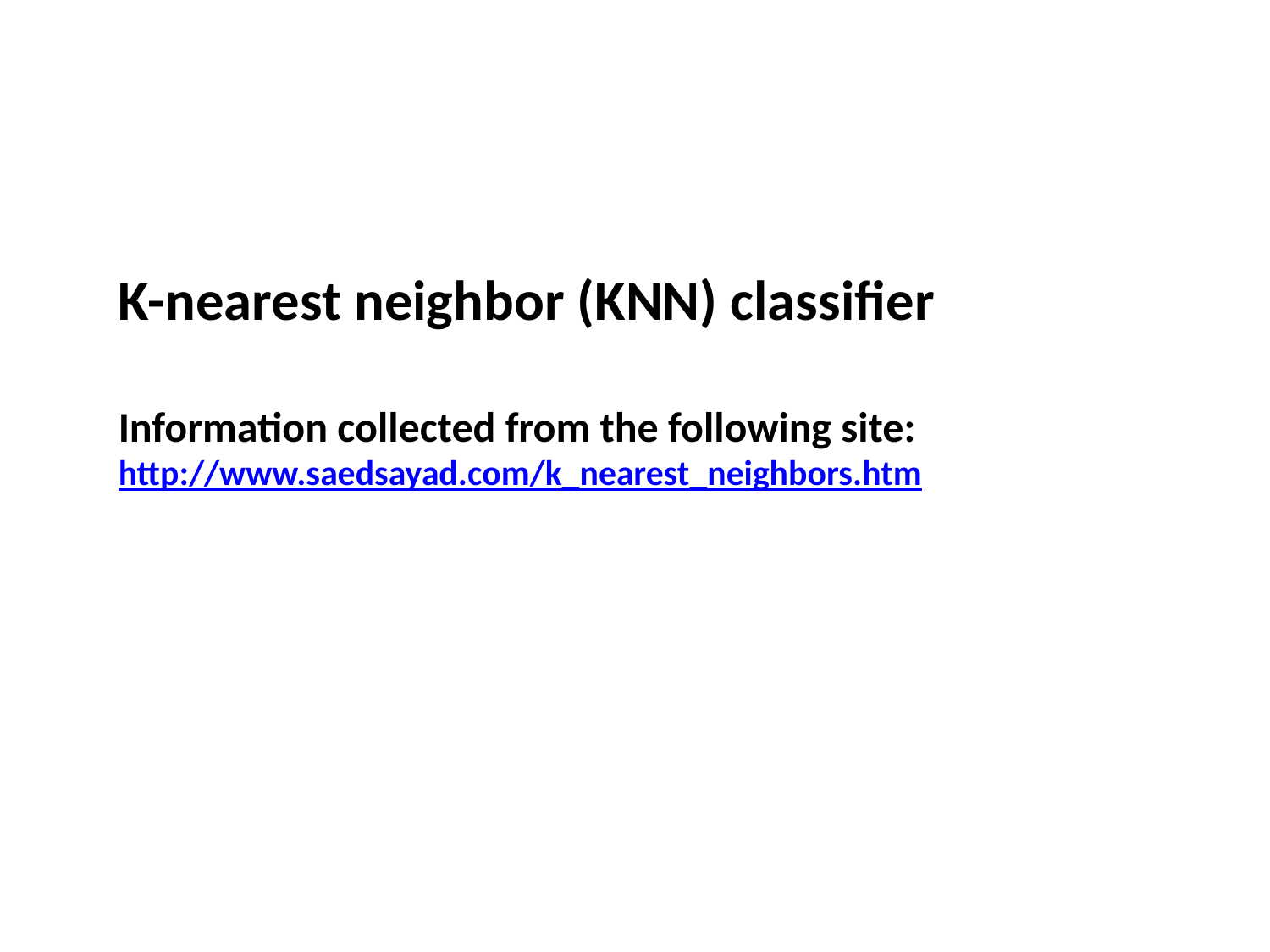

K-nearest neighbor (KNN) classifier

Information collected from the following site:
http://www.saedsayad.com/k_nearest_neighbors.htm